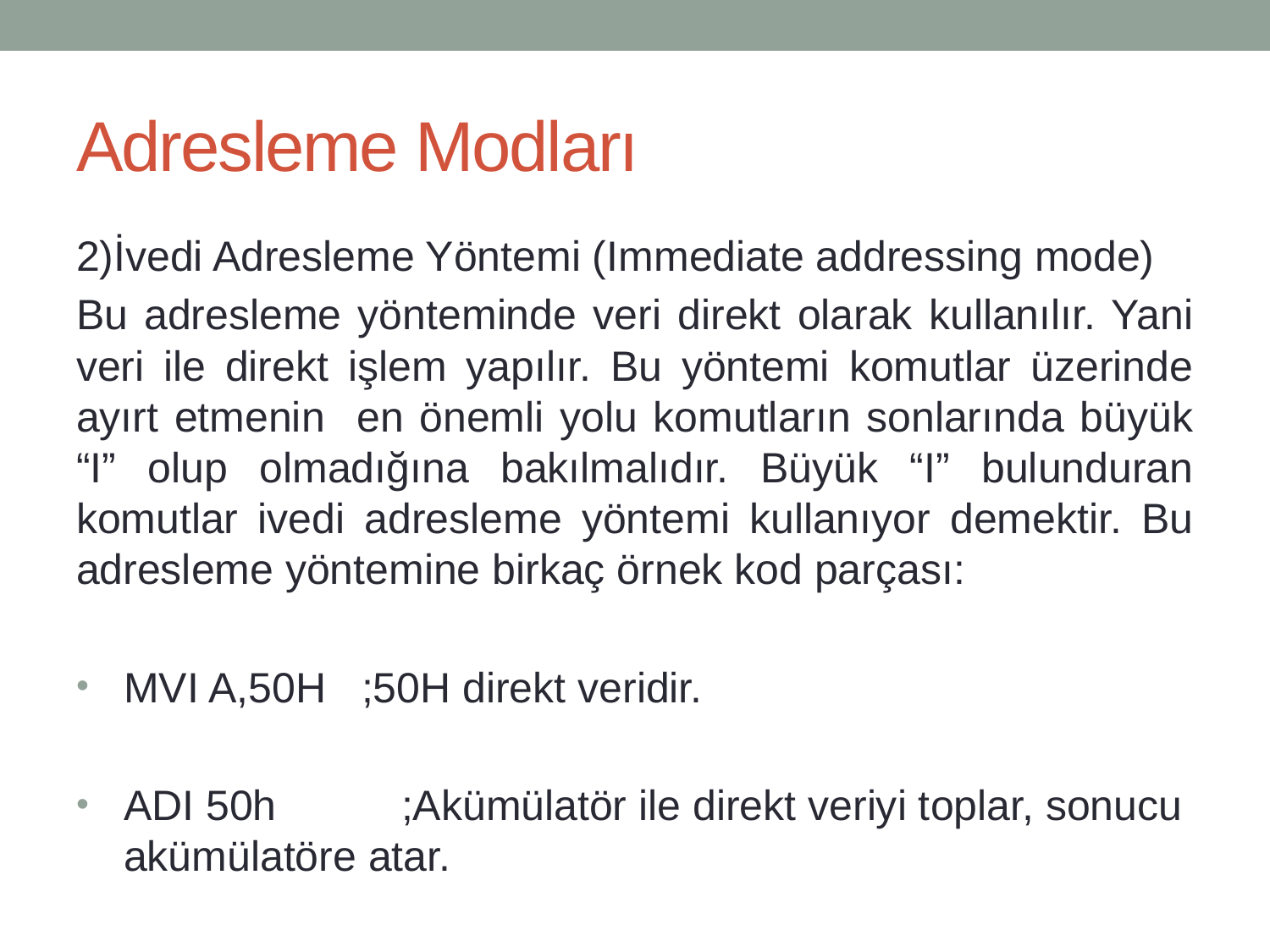

# Adresleme Modları
2)İvedi Adresleme Yöntemi (Immediate addressing mode)
Bu adresleme yönteminde veri direkt olarak kullanılır. Yani veri ile direkt işlem yapılır. Bu yöntemi komutlar üzerinde ayırt etmenin  en önemli yolu komutların sonlarında büyük “I” olup olmadığına bakılmalıdır. Büyük “I” bulunduran komutlar ivedi adresleme yöntemi kullanıyor demektir. Bu adresleme yöntemine birkaç örnek kod parçası:

MVI A,50H   ;50H direkt veridir.

ADI 50h   	  ;Akümülatör ile direkt veriyi toplar, sonucu akümülatöre atar.